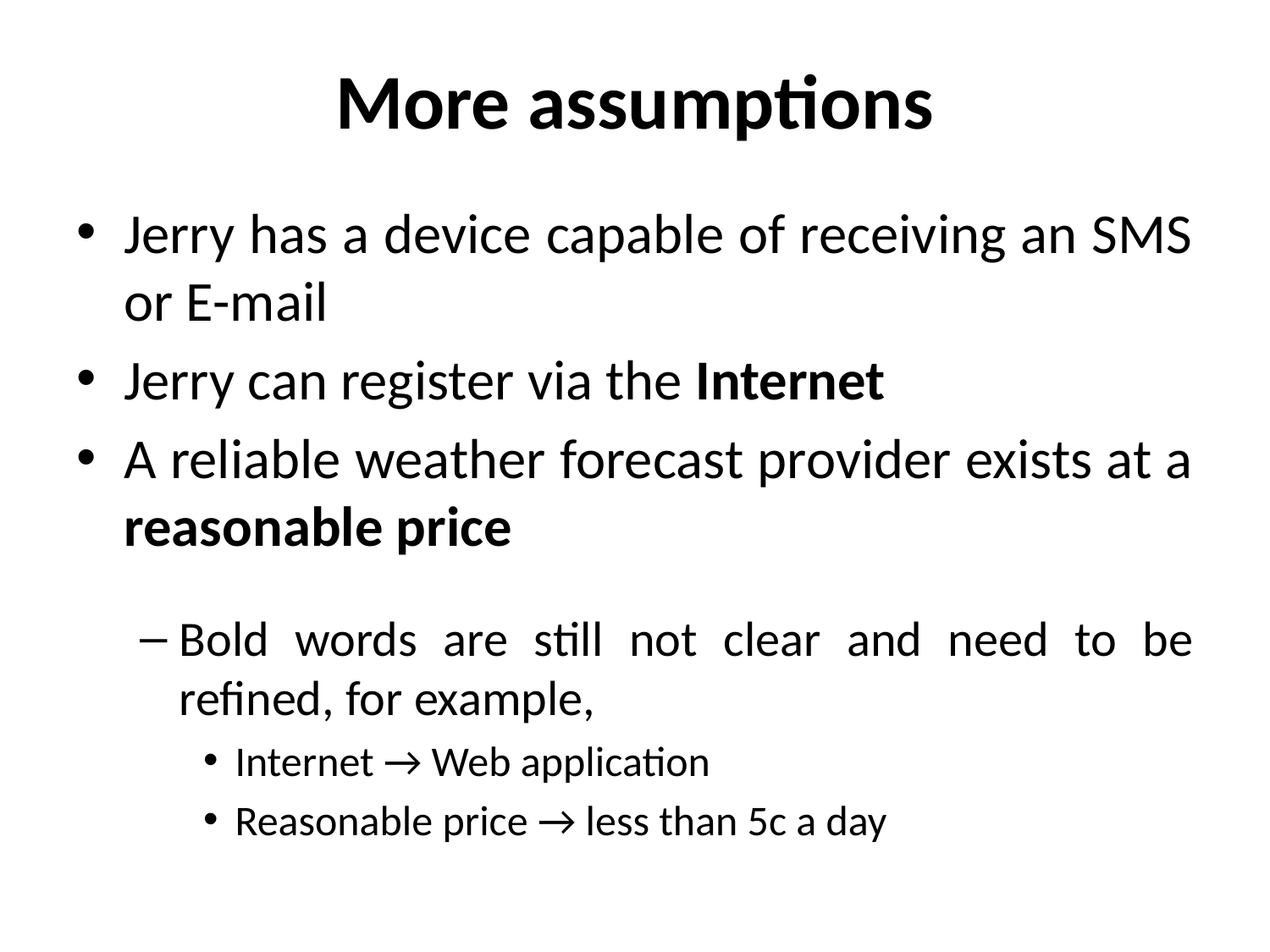

# More assumptions
Jerry has a device capable of receiving an SMS or E-mail
Jerry can register via the Internet
A reliable weather forecast provider exists at a reasonable price

Bold words are still not clear and need to be refined, for example,
Internet → Web application
Reasonable price → less than 5c a day